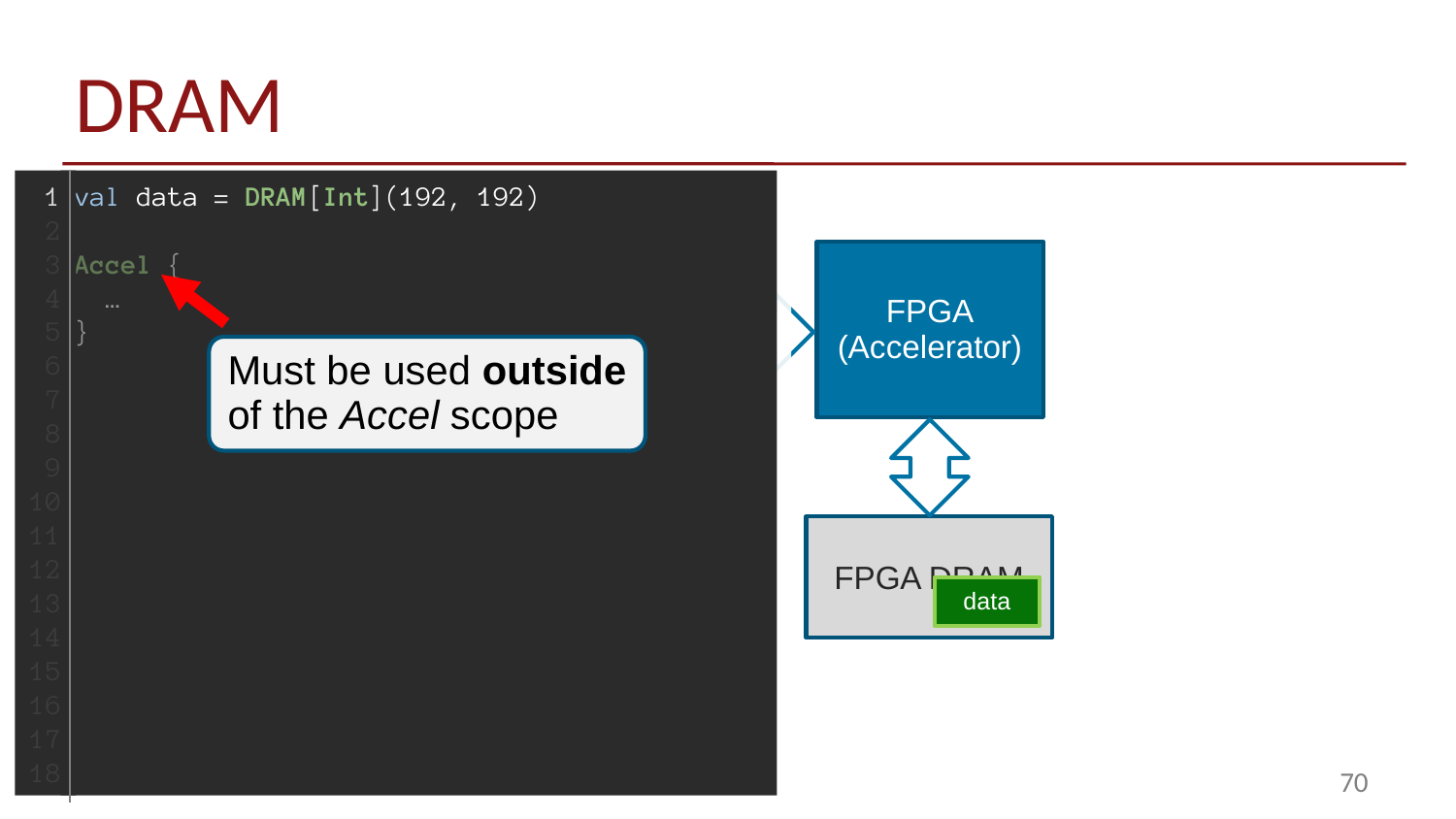

# DRAM

1
2
3
4
5
6
7
8
9
10
11
12
13
14
15
16
17
18
val data = DRAM[Int](192, 192)

Accel {
  …
}

FPGA
(Accelerator)

ARM A9
(Host)
Must be used outside of the Accel scope

FPGA DRAM

CPU DRAM

data
70